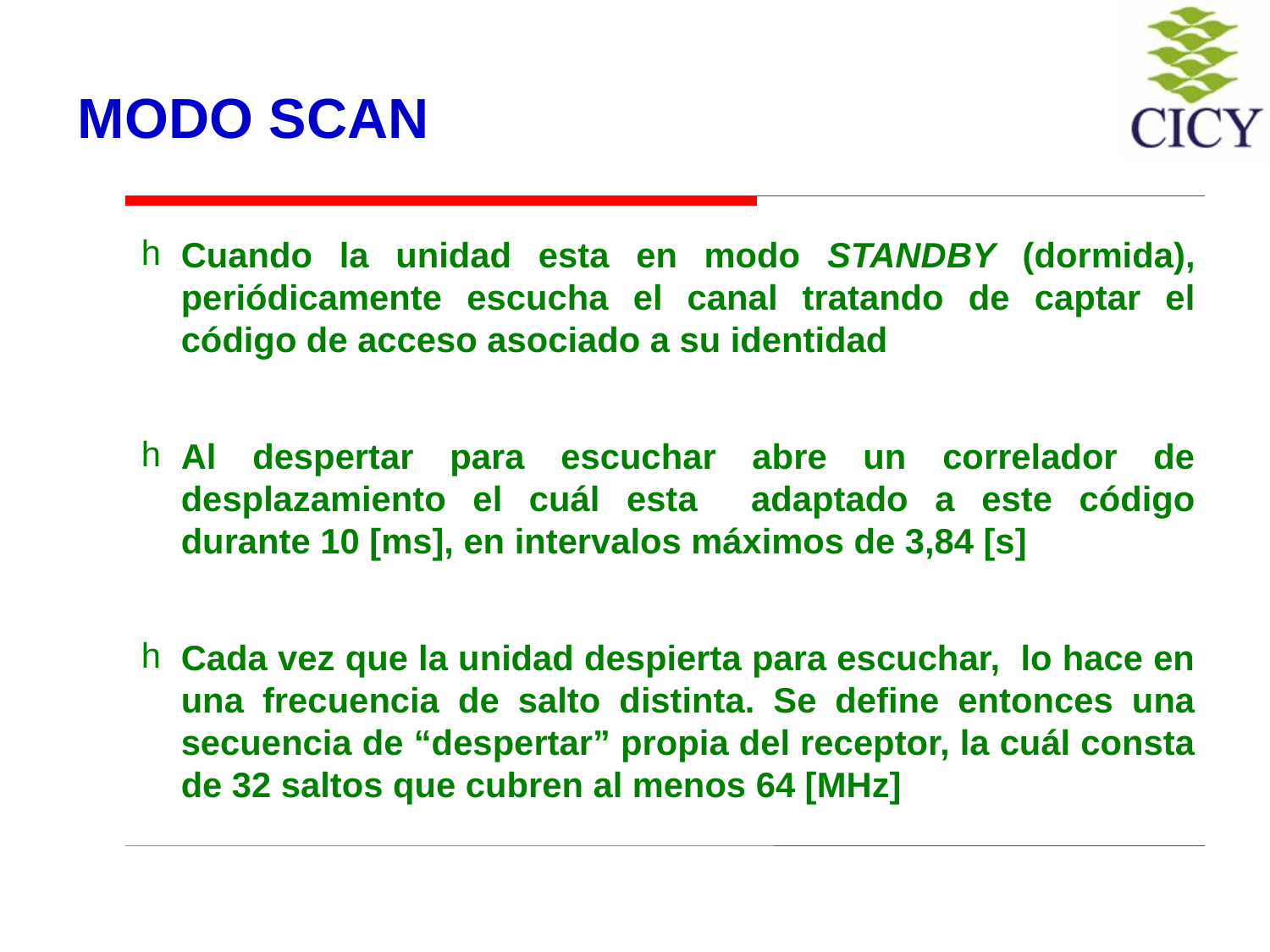

# MODO SCAN
Cuando la unidad esta en modo STANDBY (dormida), periódicamente escucha el canal tratando de captar el código de acceso asociado a su identidad

Al despertar para escuchar abre un correlador de desplazamiento el cuál esta  adaptado a este código durante 10 [ms], en intervalos máximos de 3,84 [s]

Cada vez que la unidad despierta para escuchar,  lo hace en una frecuencia de salto distinta. Se define entonces una secuencia de “despertar” propia del receptor, la cuál consta de 32 saltos que cubren al menos 64 [MHz]